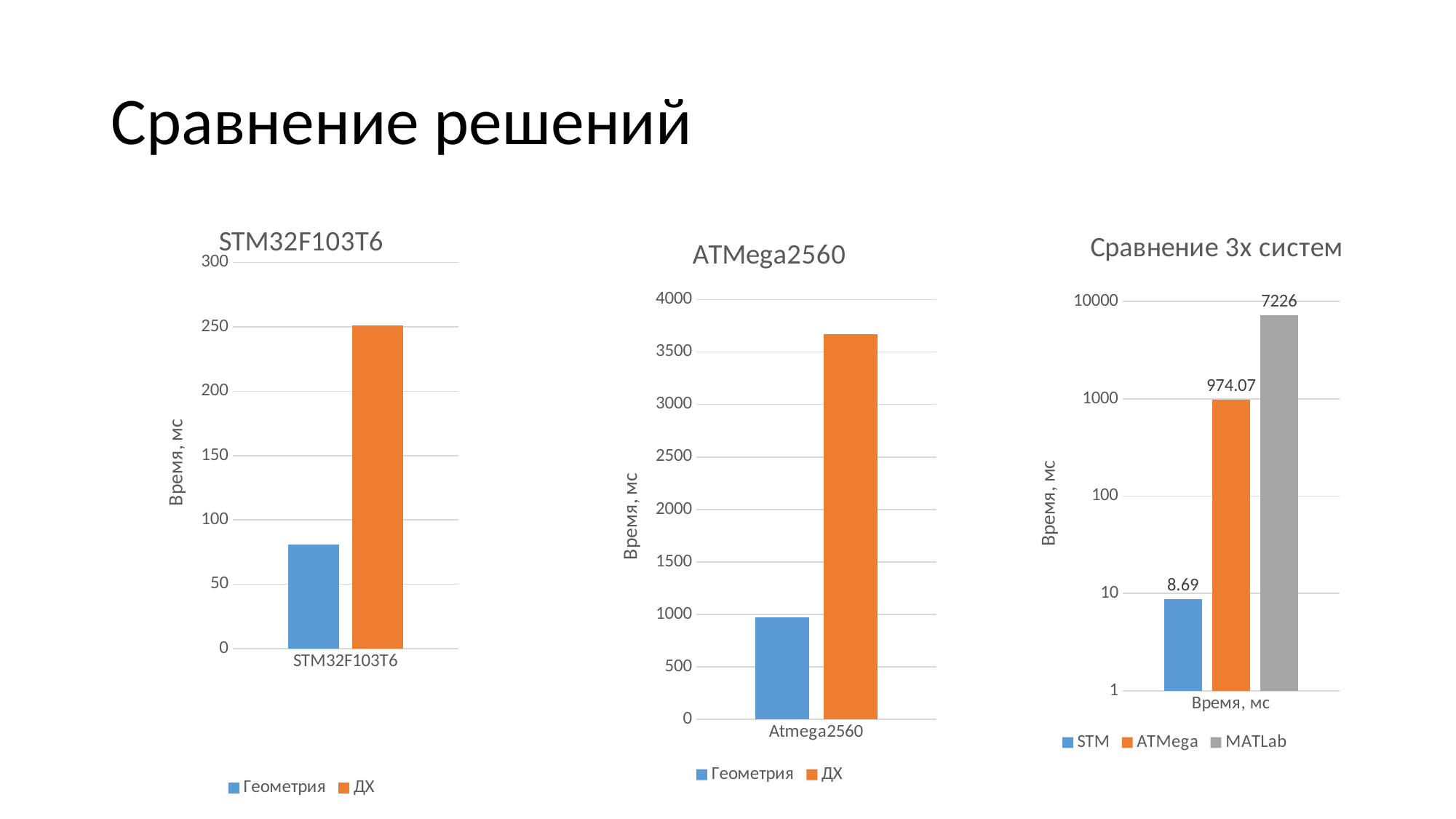

# Cравнение решений

### Chart: STM32F103T6

| Category | Геометрия | ДХ |
|---|---|---|
| STM32F103T6 | 80.69363 | 251.38053 |

### Chart: ATMega2560

| Category | Геометрия | ДХ |
|---|---|---|
| Atmega2560 | 974.0699999999999 | 3668.6800000000003 |

### Chart: Сравнение 3х систем

| Category | STM | ATMega | MATLab |
|---|---|---|---|
| Время, мс | 8.69 | 974.07 | 7226.0 |